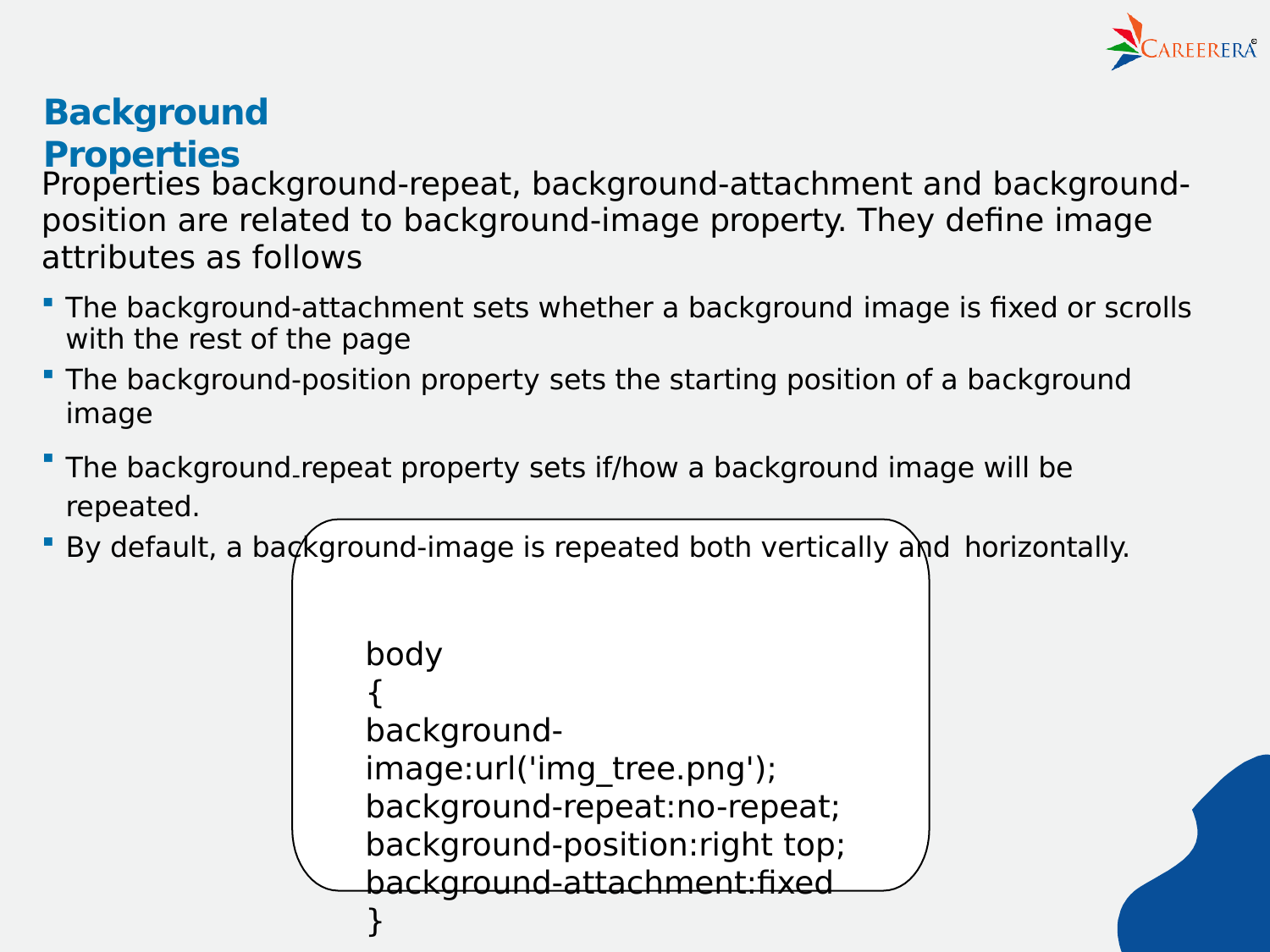

R
# Background Properties
Properties background-repeat, background-attachment and background-  position are related to background-image property. They deﬁne image  attributes as follows
The background-attachment sets whether a background image is ﬁxed or scrolls  with the rest of the page
The background-position property sets the starting position of a background image
The background-repeat property sets if/how a background image will be repeated.
By default, a background-image is repeated both vertically and horizontally.

body
{
background-  image:url('img_tree.png');  background-repeat:no-repeat;  background-position:right top;  background-attachment:ﬁxed
}